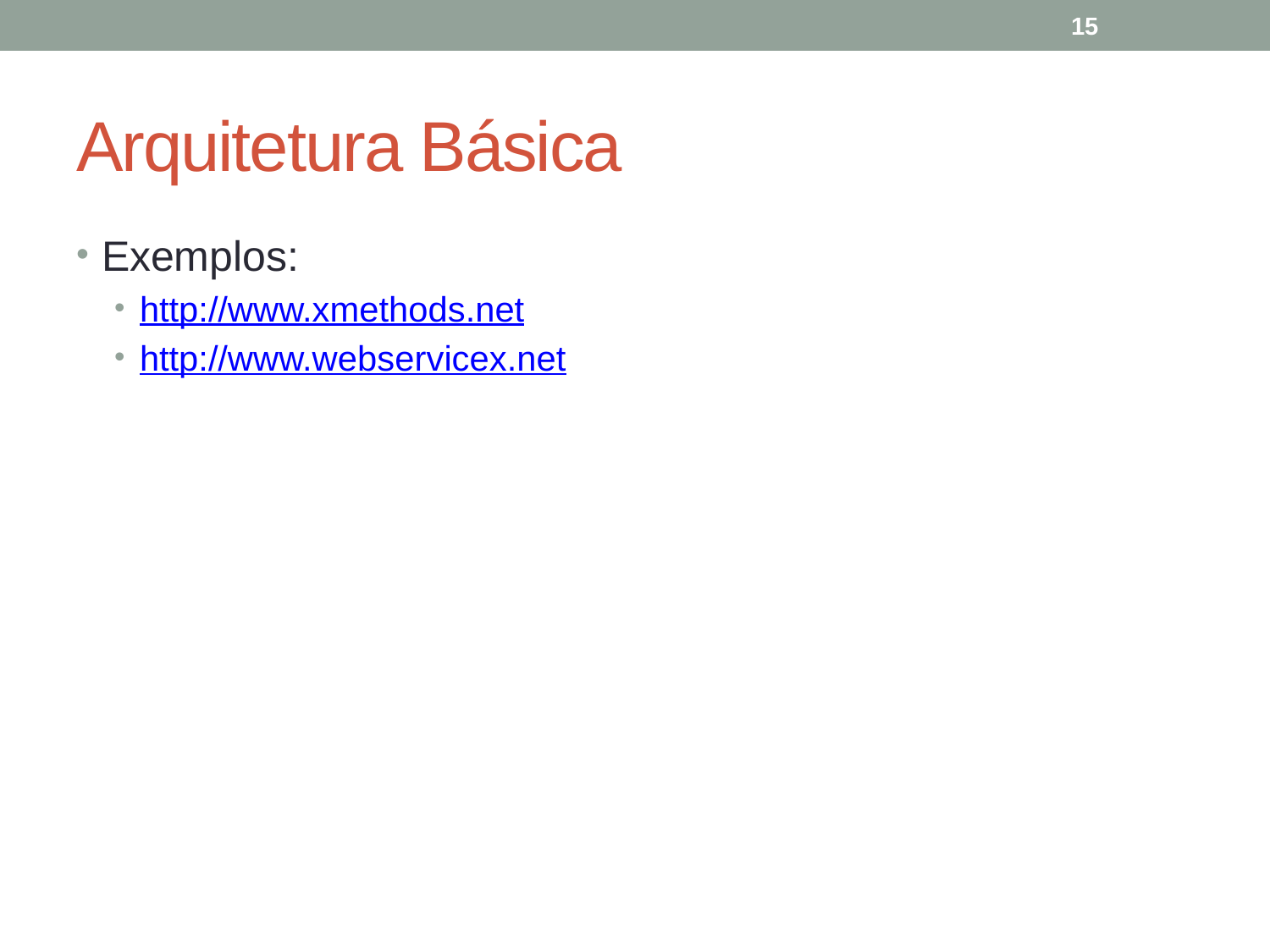

15
# Arquitetura Básica
Exemplos:
http://www.xmethods.net
http://www.webservicex.net